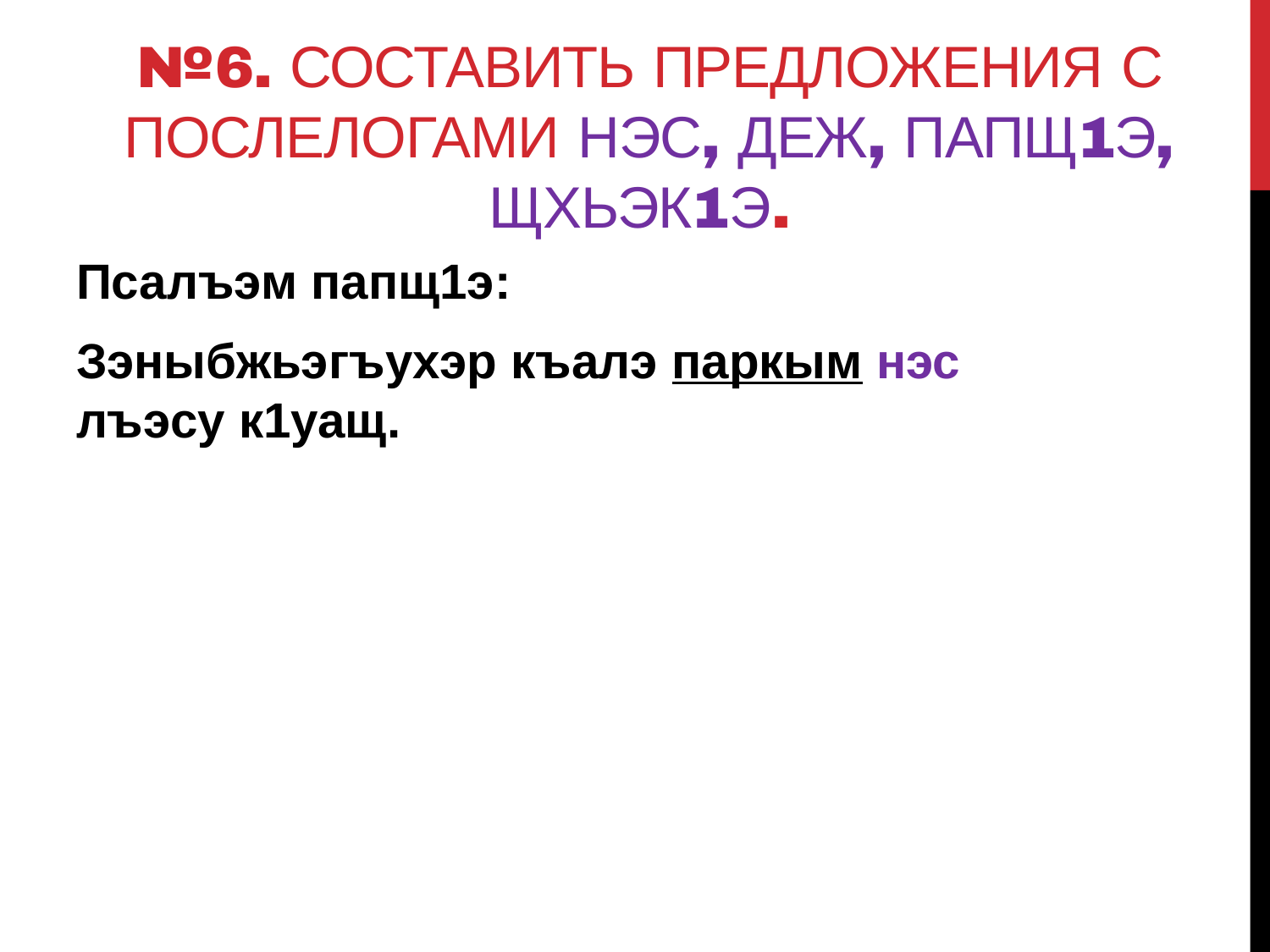

# №6. Составить предложения с послелогами нэс, деж, папщ1э, щхьэк1э.
Псалъэм папщ1э:
Зэныбжьэгъухэр къалэ паркым нэс лъэсу к1уащ.